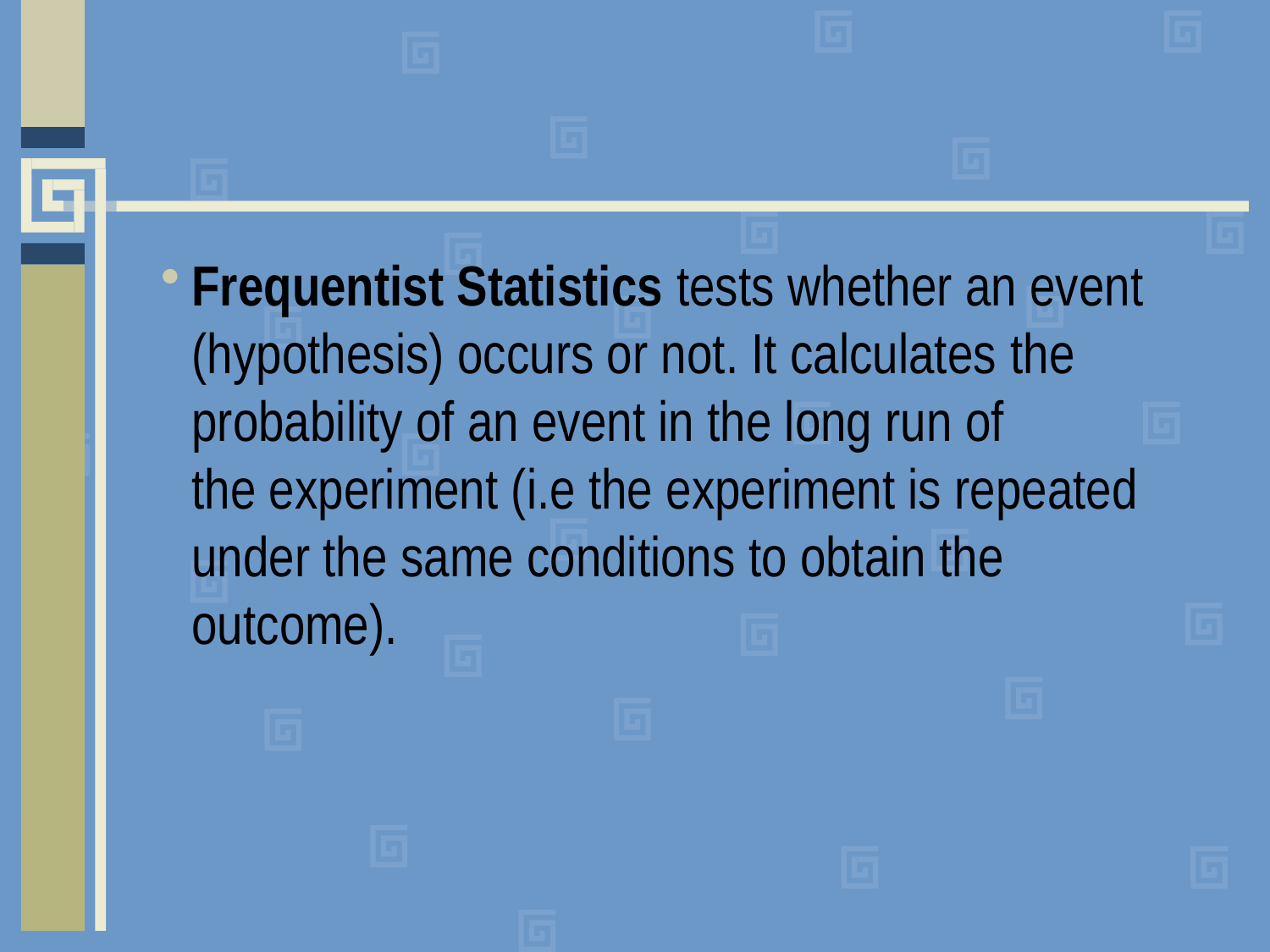

#
Frequentist Statistics tests whether an event (hypothesis) occurs or not. It calculates the probability of an event in the long run of the experiment (i.e the experiment is repeated under the same conditions to obtain the outcome).